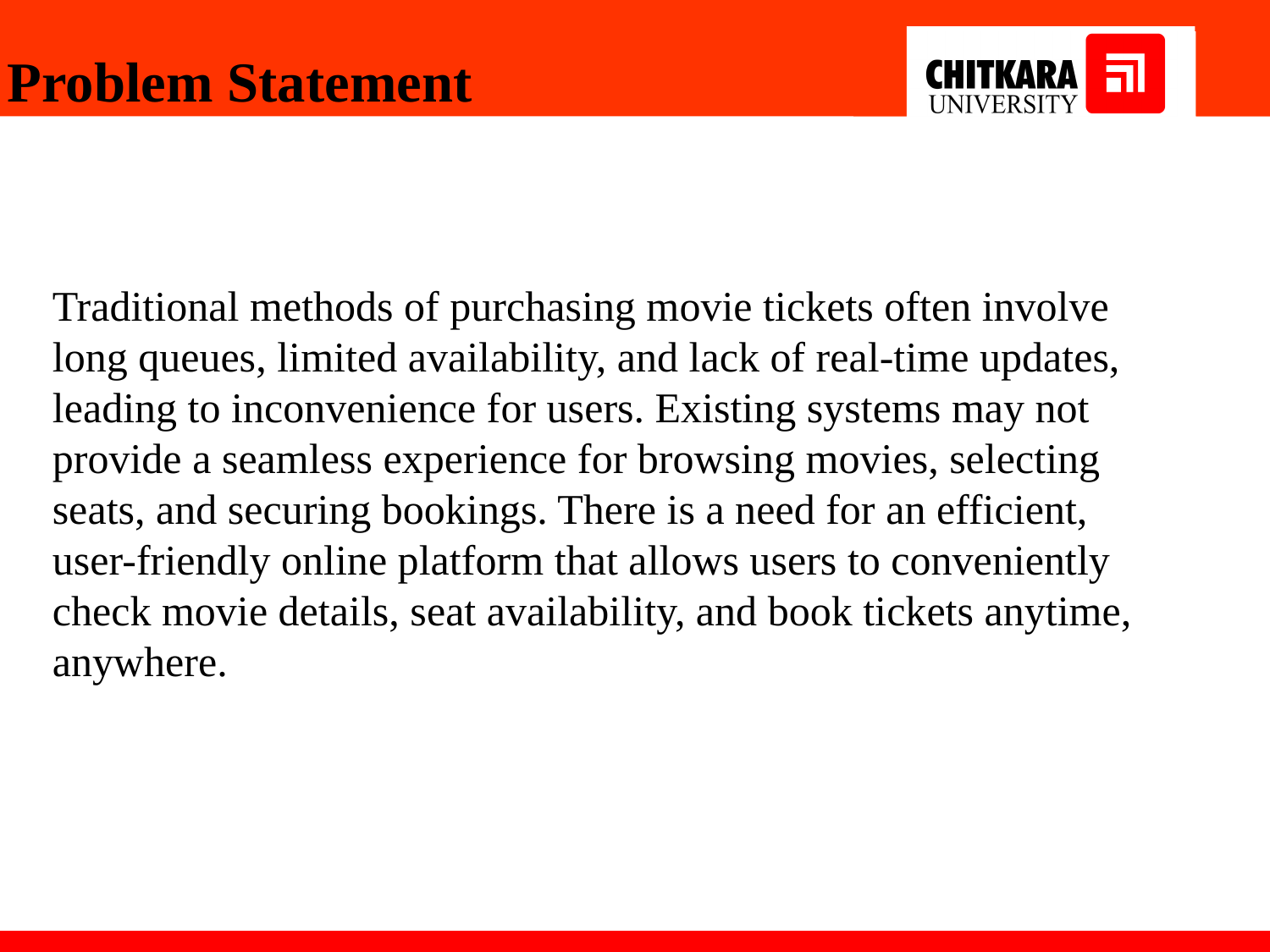

Problem Statement
Traditional methods of purchasing movie tickets often involve long queues, limited availability, and lack of real-time updates, leading to inconvenience for users. Existing systems may not provide a seamless experience for browsing movies, selecting seats, and securing bookings. There is a need for an efficient, user-friendly online platform that allows users to conveniently check movie details, seat availability, and book tickets anytime, anywhere.